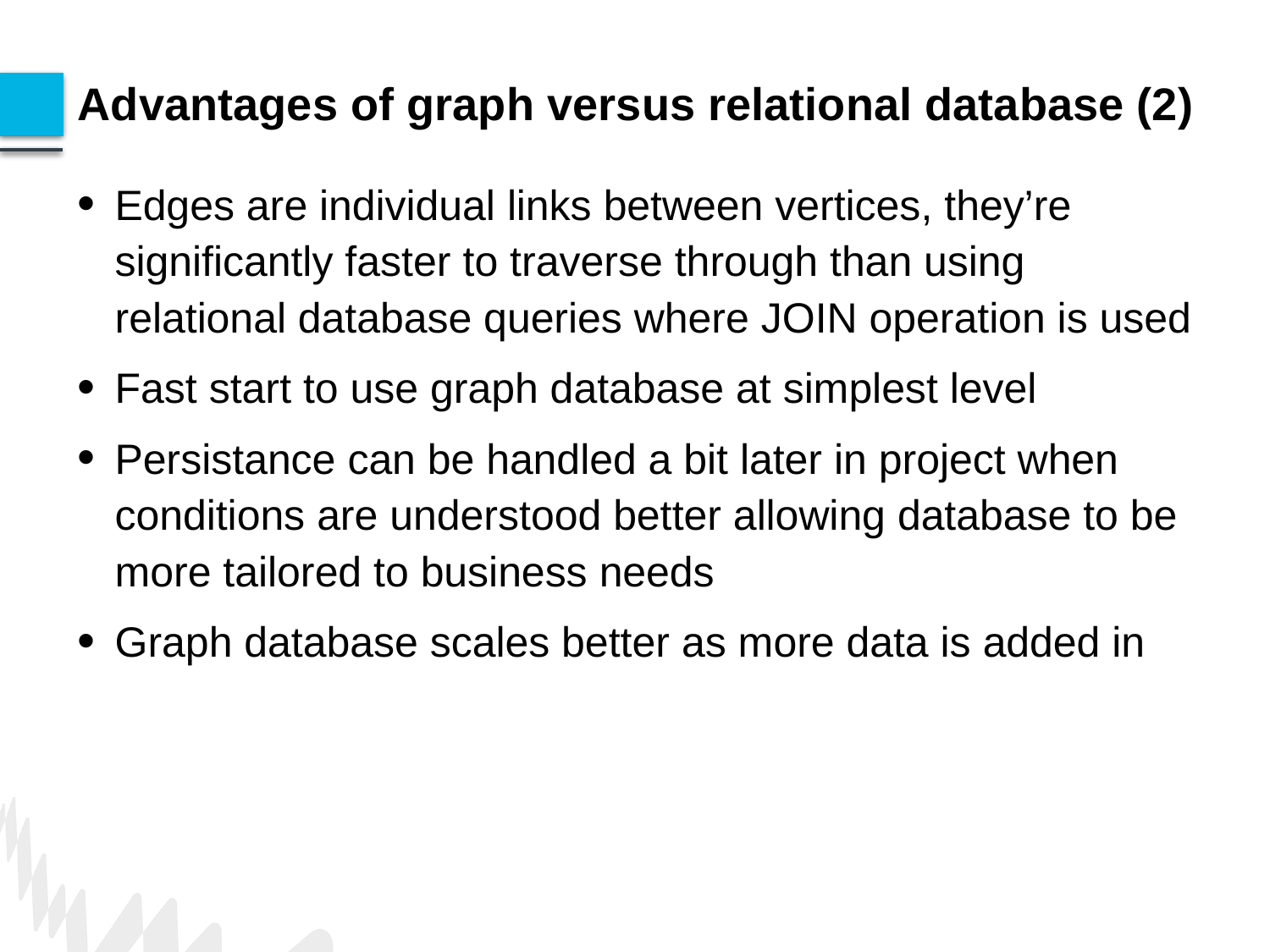

# Advantages of graph versus relational database (2)
Edges are individual links between vertices, they’re significantly faster to traverse through than using relational database queries where JOIN operation is used
Fast start to use graph database at simplest level
Persistance can be handled a bit later in project when conditions are understood better allowing database to be more tailored to business needs
Graph database scales better as more data is added in